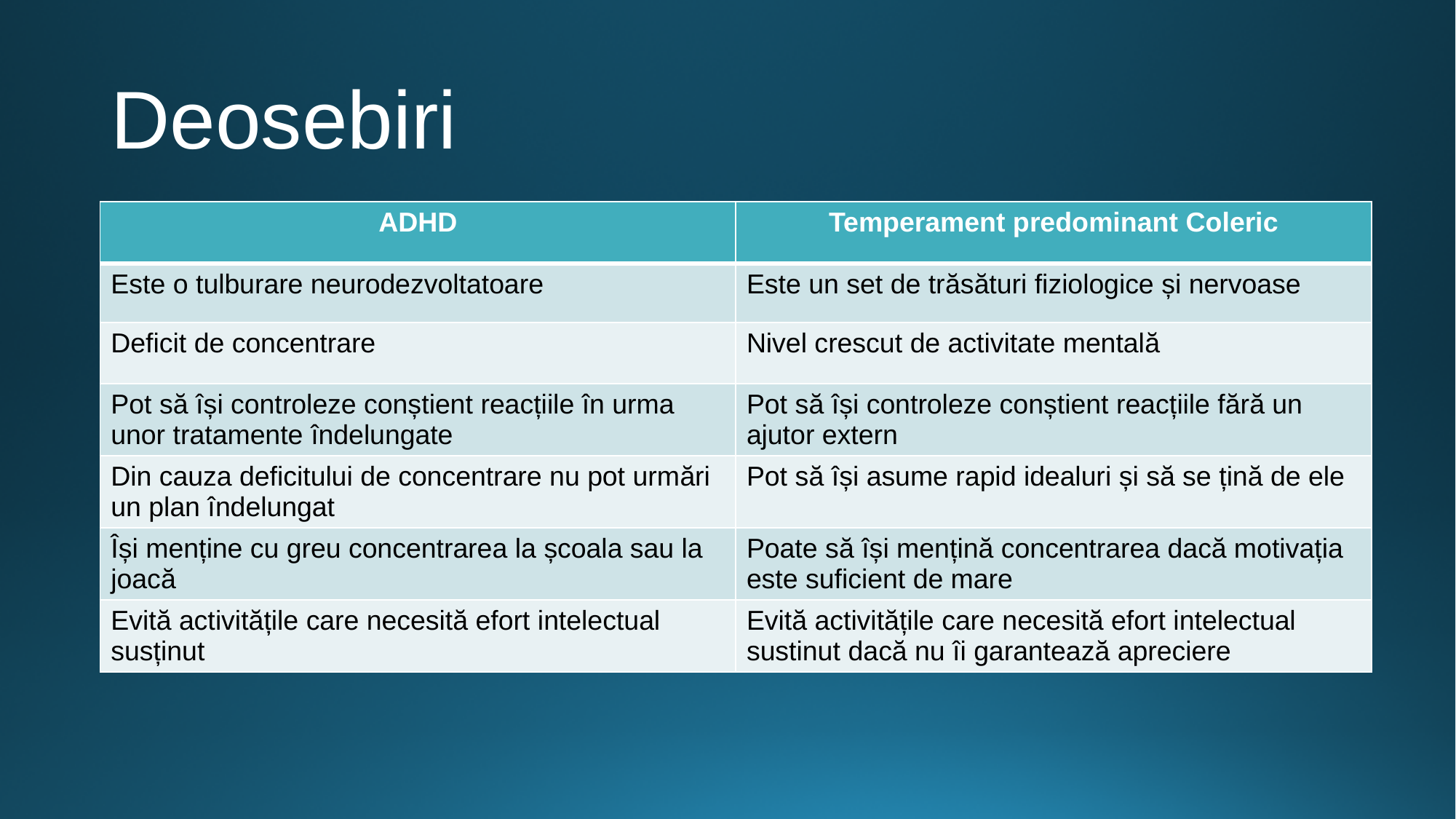

# Deosebiri
| ADHD | Temperament predominant Coleric |
| --- | --- |
| Este o tulburare neurodezvoltatoare | Este un set de trăsături fiziologice și nervoase |
| Deficit de concentrare | Nivel crescut de activitate mentală |
| Pot să își controleze conștient reacțiile în urma unor tratamente îndelungate | Pot să își controleze conștient reacțiile fără un ajutor extern |
| Din cauza deficitului de concentrare nu pot urmări un plan îndelungat | Pot să își asume rapid idealuri și să se țină de ele |
| Își menține cu greu concentrarea la școala sau la joacă | Poate să își mențină concentrarea dacă motivația este suficient de mare |
| Evită activitățile care necesită efort intelectual susținut | Evită activitățile care necesită efort intelectual sustinut dacă nu îi garantează apreciere |